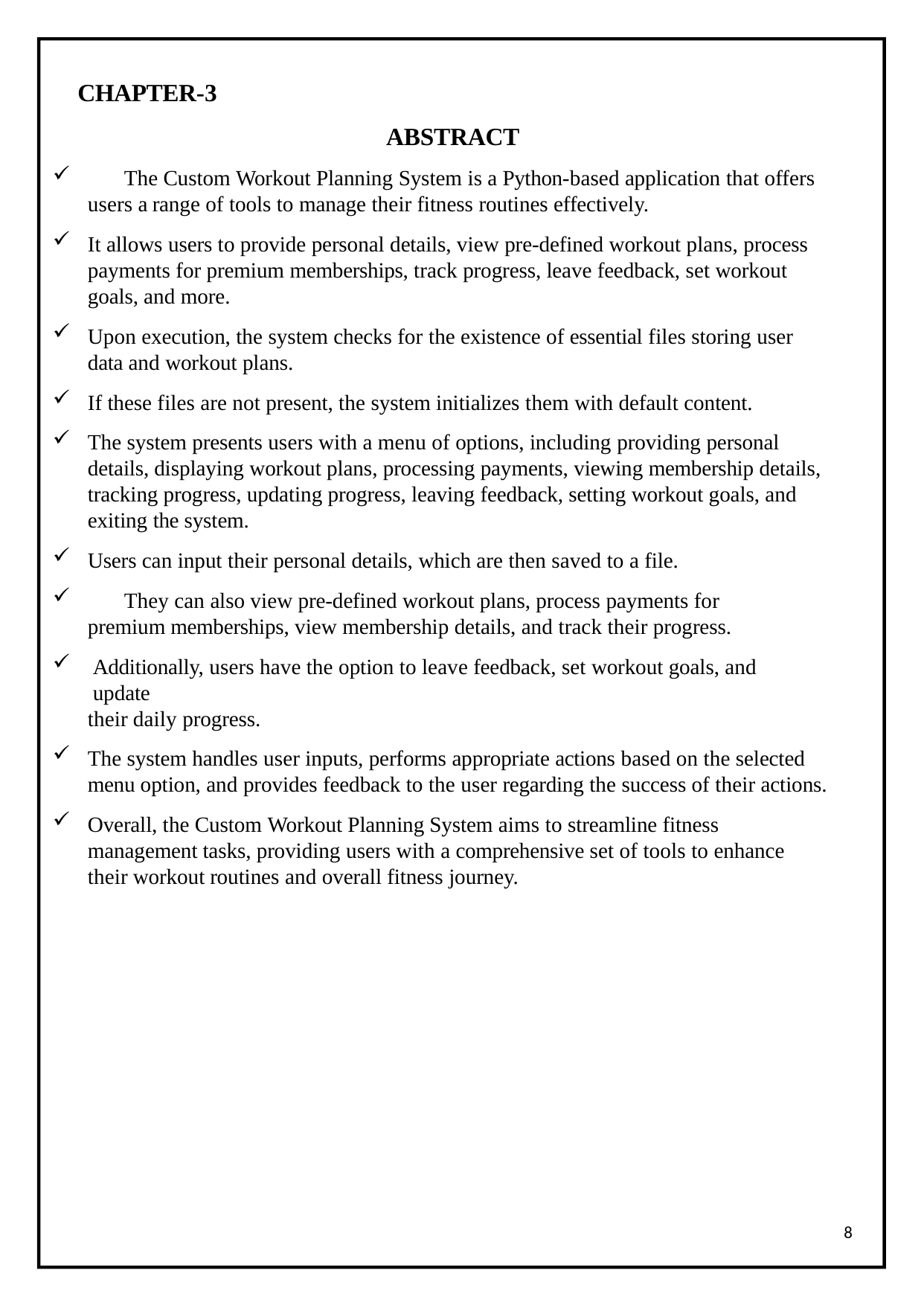

CHAPTER-3
ABSTRACT
	The Custom Workout Planning System is a Python-based application that offers users a range of tools to manage their fitness routines effectively.
It allows users to provide personal details, view pre-defined workout plans, process payments for premium memberships, track progress, leave feedback, set workout goals, and more.
Upon execution, the system checks for the existence of essential files storing user data and workout plans.
If these files are not present, the system initializes them with default content.
The system presents users with a menu of options, including providing personal details, displaying workout plans, processing payments, viewing membership details, tracking progress, updating progress, leaving feedback, setting workout goals, and exiting the system.
Users can input their personal details, which are then saved to a file.
	They can also view pre-defined workout plans, process payments for premium memberships, view membership details, and track their progress.
Additionally, users have the option to leave feedback, set workout goals, and update
their daily progress.
The system handles user inputs, performs appropriate actions based on the selected menu option, and provides feedback to the user regarding the success of their actions.
Overall, the Custom Workout Planning System aims to streamline fitness management tasks, providing users with a comprehensive set of tools to enhance their workout routines and overall fitness journey.
8